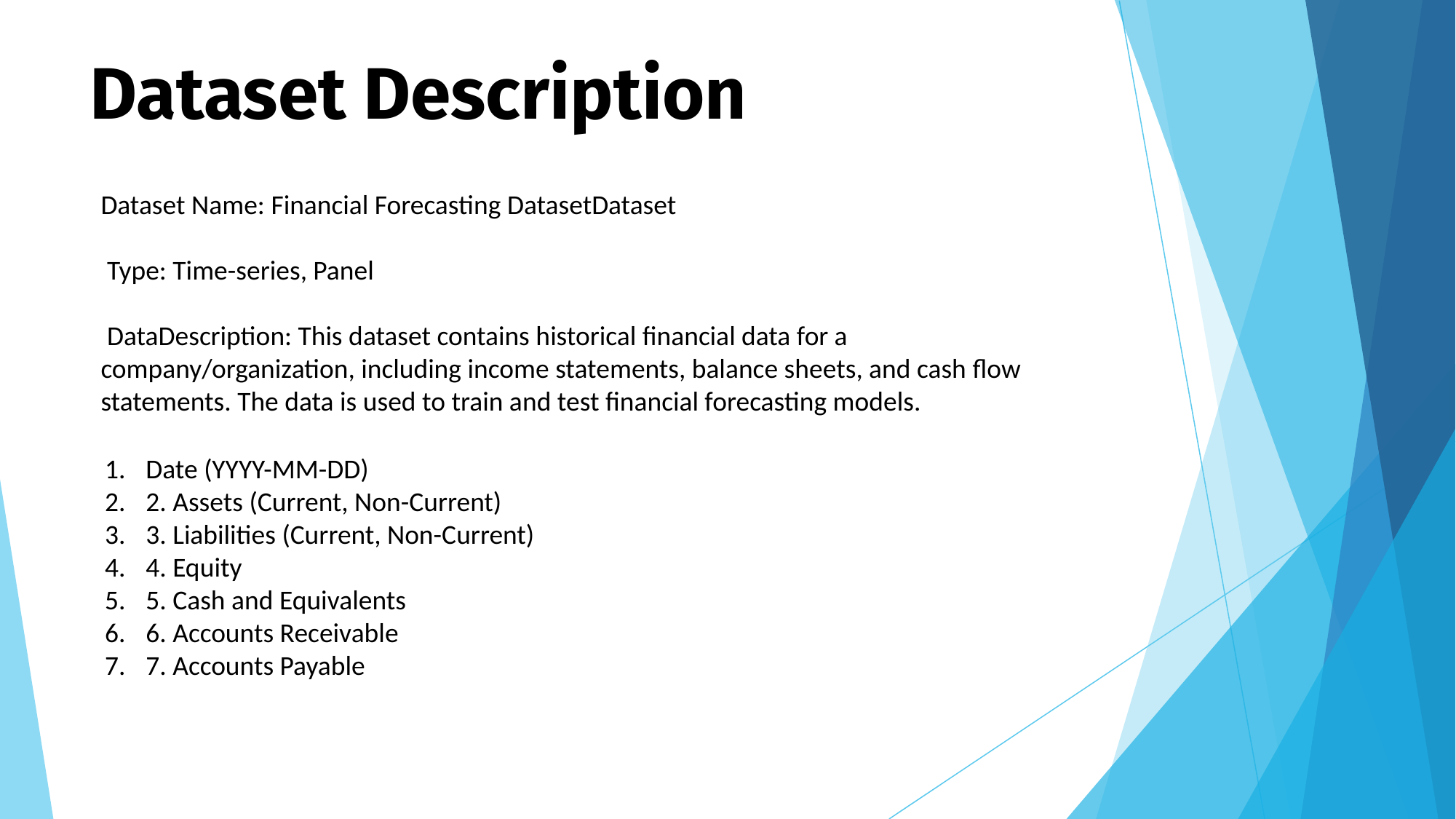

# Dataset Description
Dataset Name: Financial Forecasting DatasetDataset

 Type: Time-series, Panel

 DataDescription: This dataset contains historical financial data for a company/organization, including income statements, balance sheets, and cash flow statements. The data is used to train and test financial forecasting models.
Date (YYYY-MM-DD)
2. Assets (Current, Non-Current)
3. Liabilities (Current, Non-Current)
4. Equity
5. Cash and Equivalents
6. Accounts Receivable
7. Accounts Payable